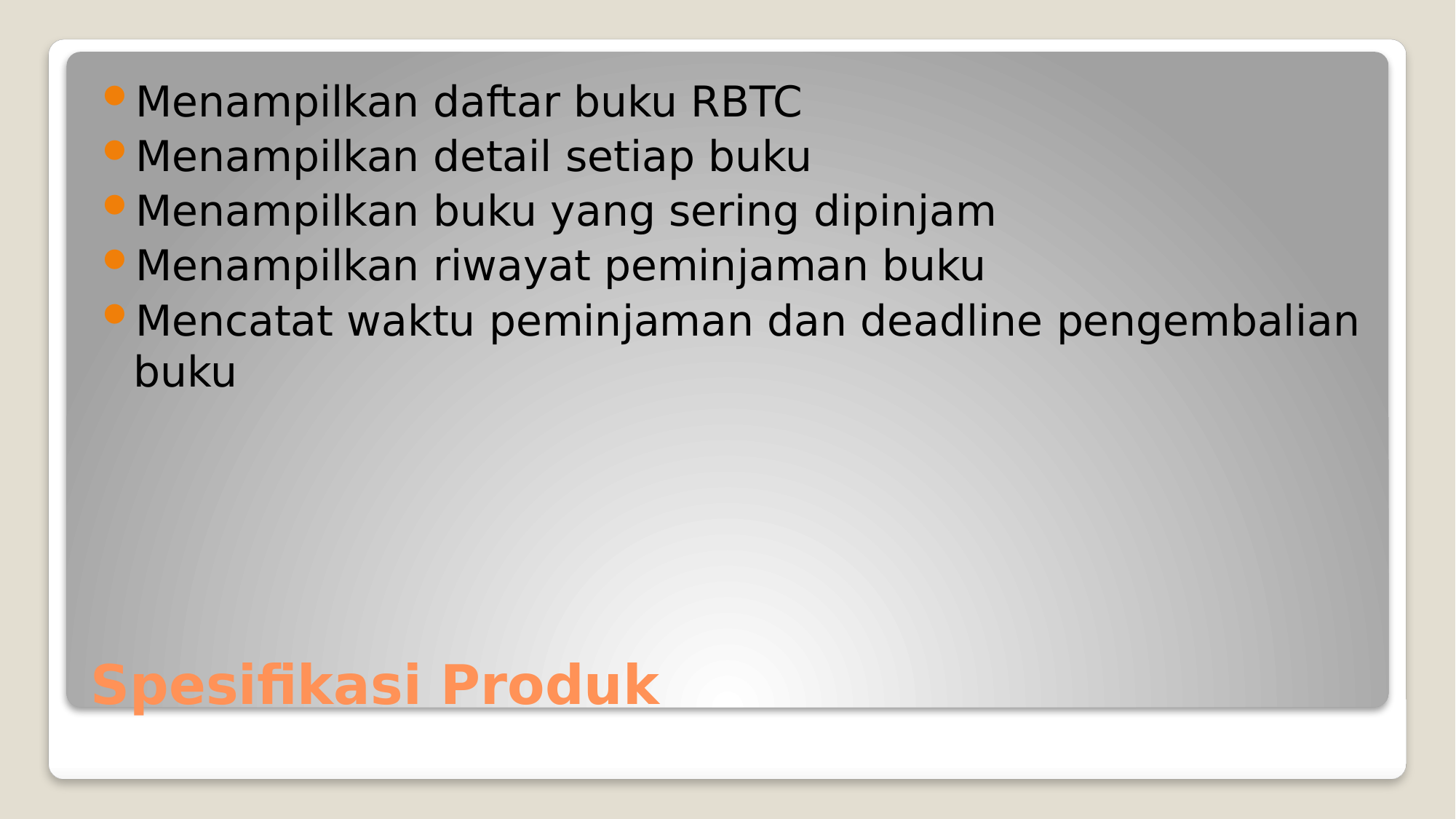

Menampilkan daftar buku RBTC
Menampilkan detail setiap buku
Menampilkan buku yang sering dipinjam
Menampilkan riwayat peminjaman buku
Mencatat waktu peminjaman dan deadline pengembalian buku

# Spesifikasi Produk